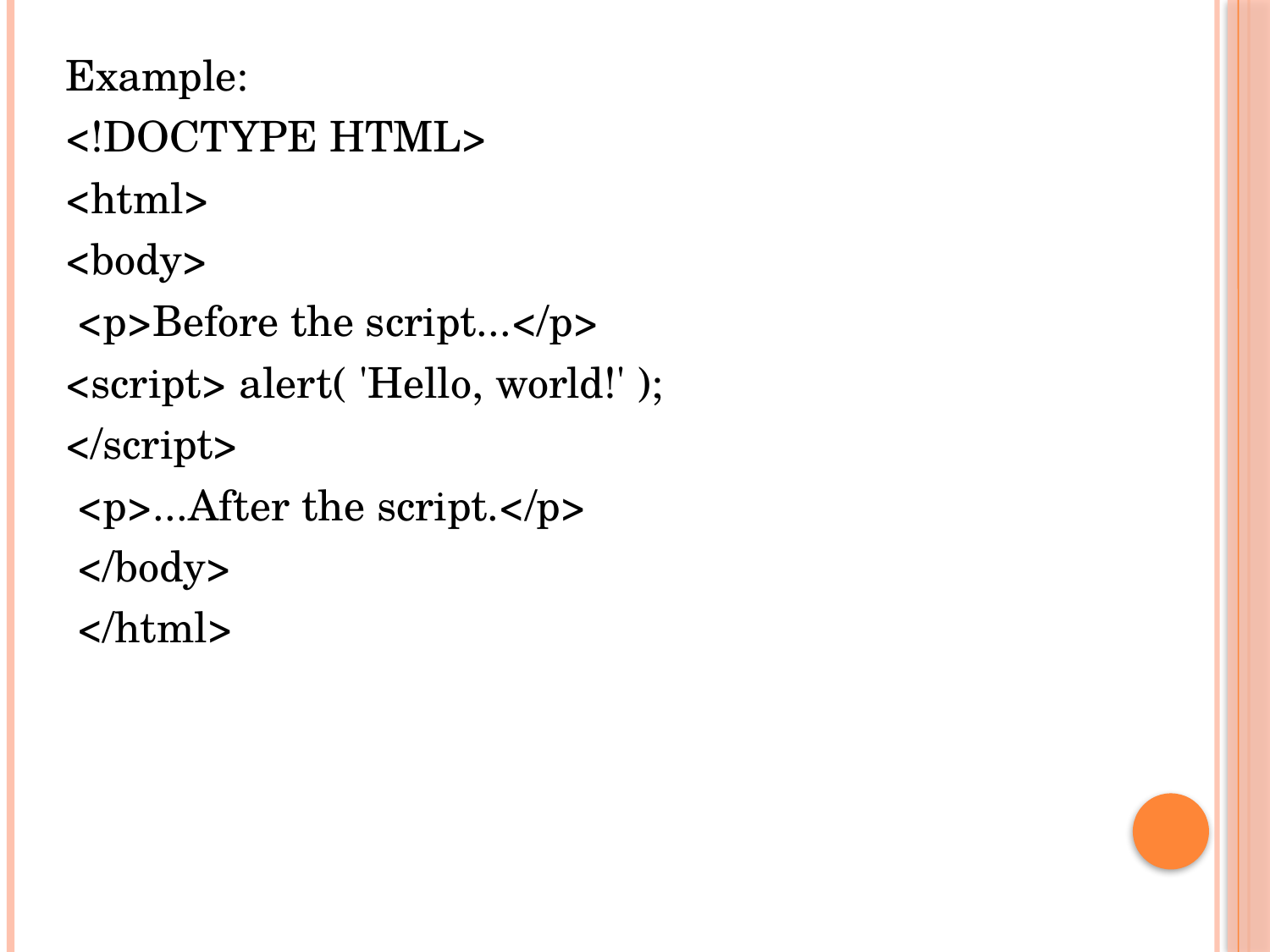

Example:
<!DOCTYPE HTML>
<html>
<body>
 <p>Before the script...</p>
<script> alert( 'Hello, world!' );
</script>
 <p>...After the script.</p>
 </body>
 </html>